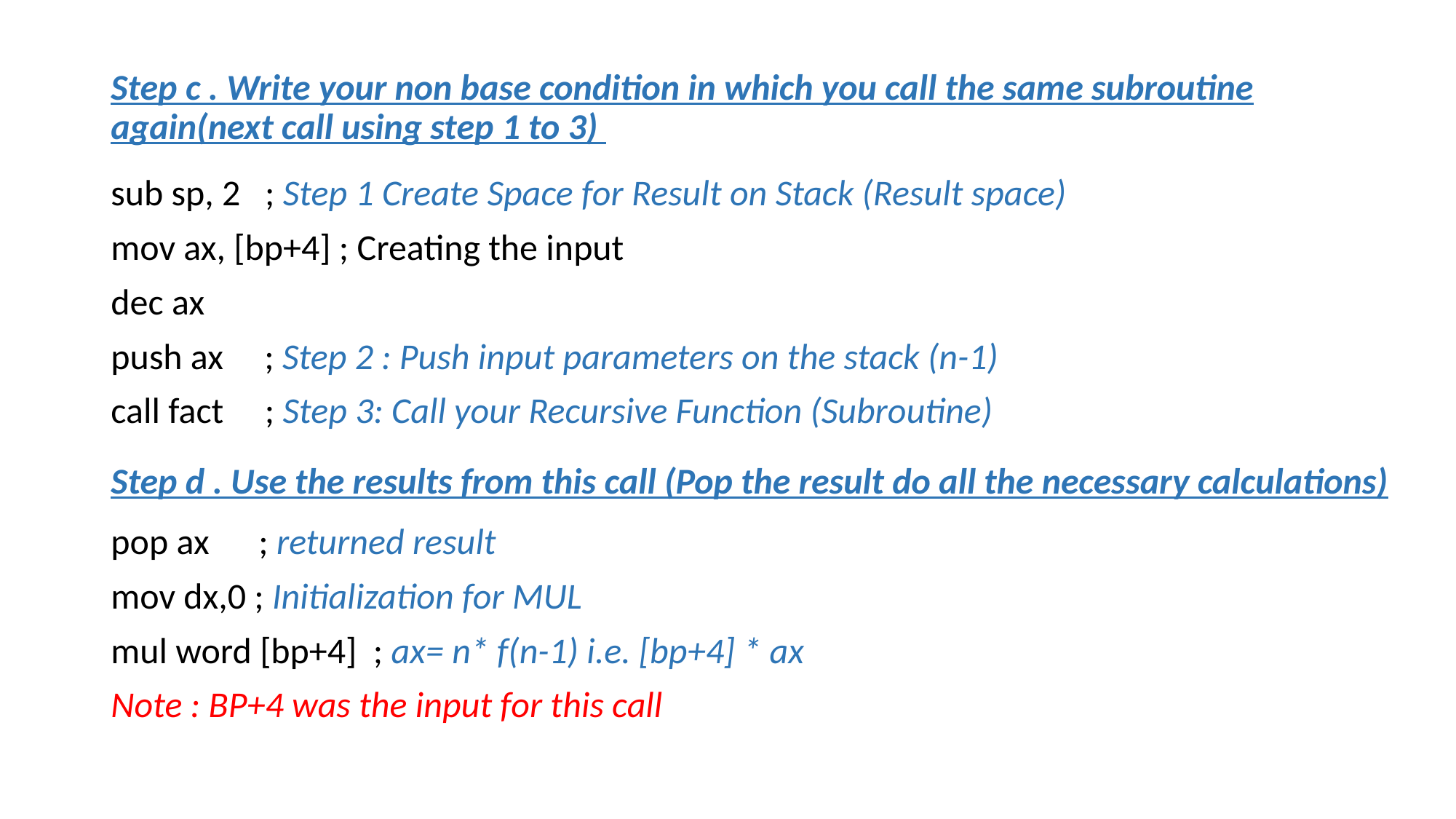

# Step c . Write your non base condition in which you call the same subroutine again(next call using step 1 to 3)
sub sp, 2   ; Step 1 Create Space for Result on Stack (Result space)
mov ax, [bp+4] ; Creating the input
dec ax
push ax     ; Step 2 : Push input parameters on the stack (n-1)
call fact     ; Step 3: Call your Recursive Function (Subroutine)

Step d . Use the results from this call (Pop the result do all the necessary calculations)

pop ax      ; returned result
mov dx,0 ; Initialization for MUL
mul word [bp+4]  ; ax= n* f(n-1) i.e. [bp+4] * ax
Note : BP+4 was the input for this call